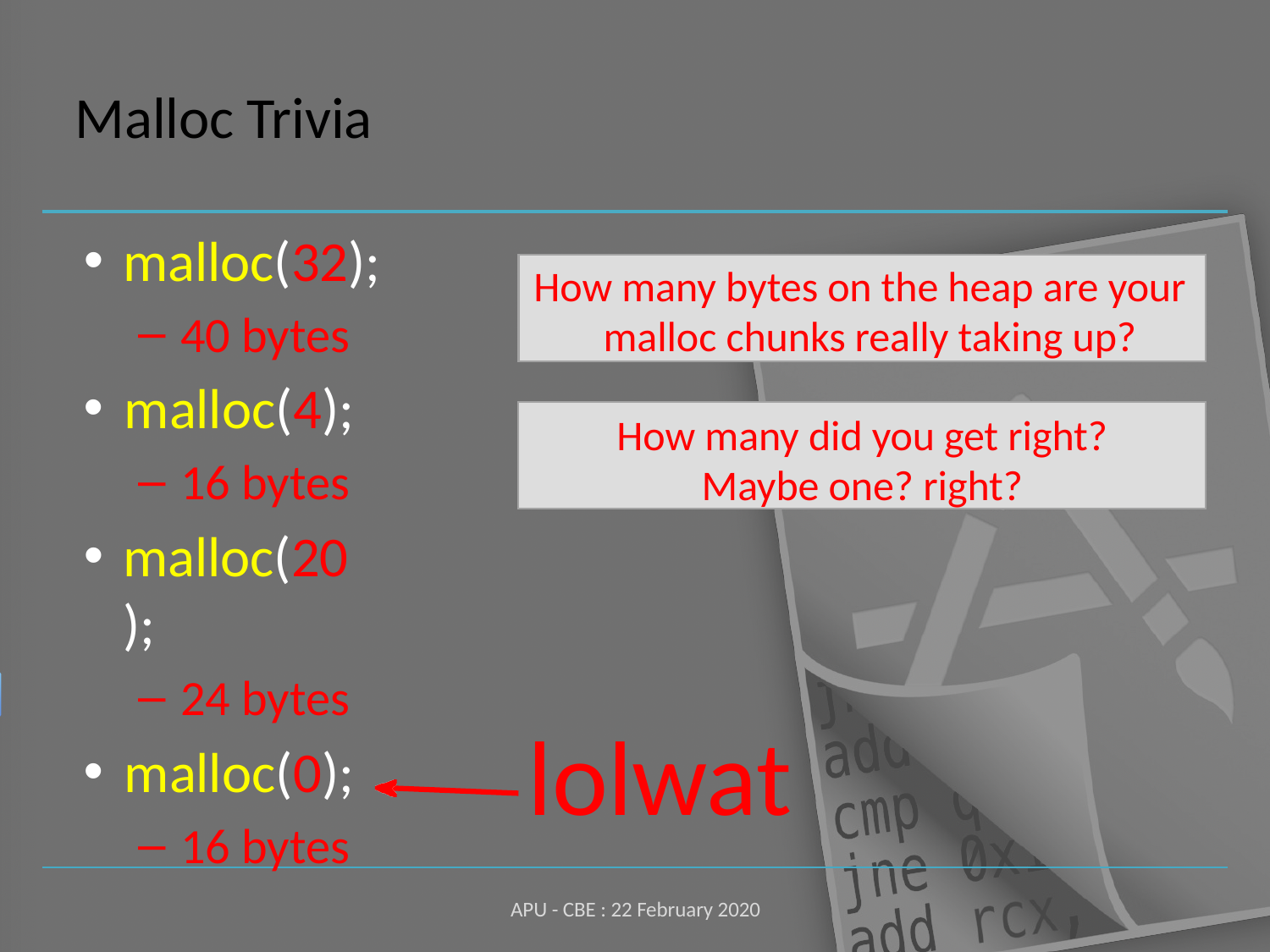

# Malloc Trivia

malloc(32);
40 bytes
malloc(4);
16 bytes
malloc(20);
24 bytes
malloc(0);
16 bytes

How many bytes on the heap are your  malloc chunks really taking up?

How many did you get right?
Maybe one? right?
lolwat

APU - CBE : 22 February 2020